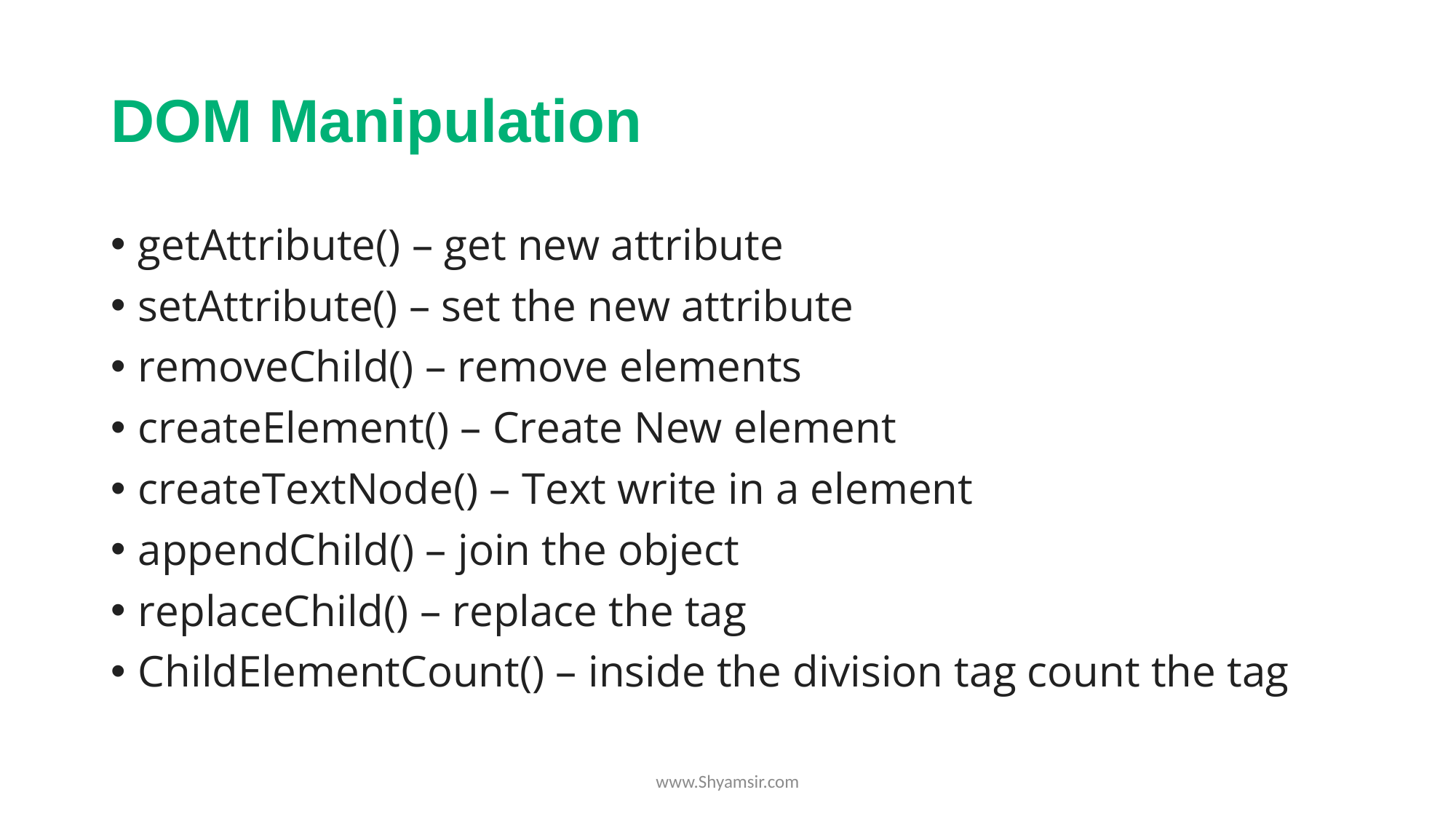

# DOM Manipulation
getAttribute() – get new attribute
setAttribute() – set the new attribute
removeChild() – remove elements
createElement() – Create New element
createTextNode() – Text write in a element
appendChild() – join the object
replaceChild() – replace the tag
ChildElementCount() – inside the division tag count the tag
www.Shyamsir.com